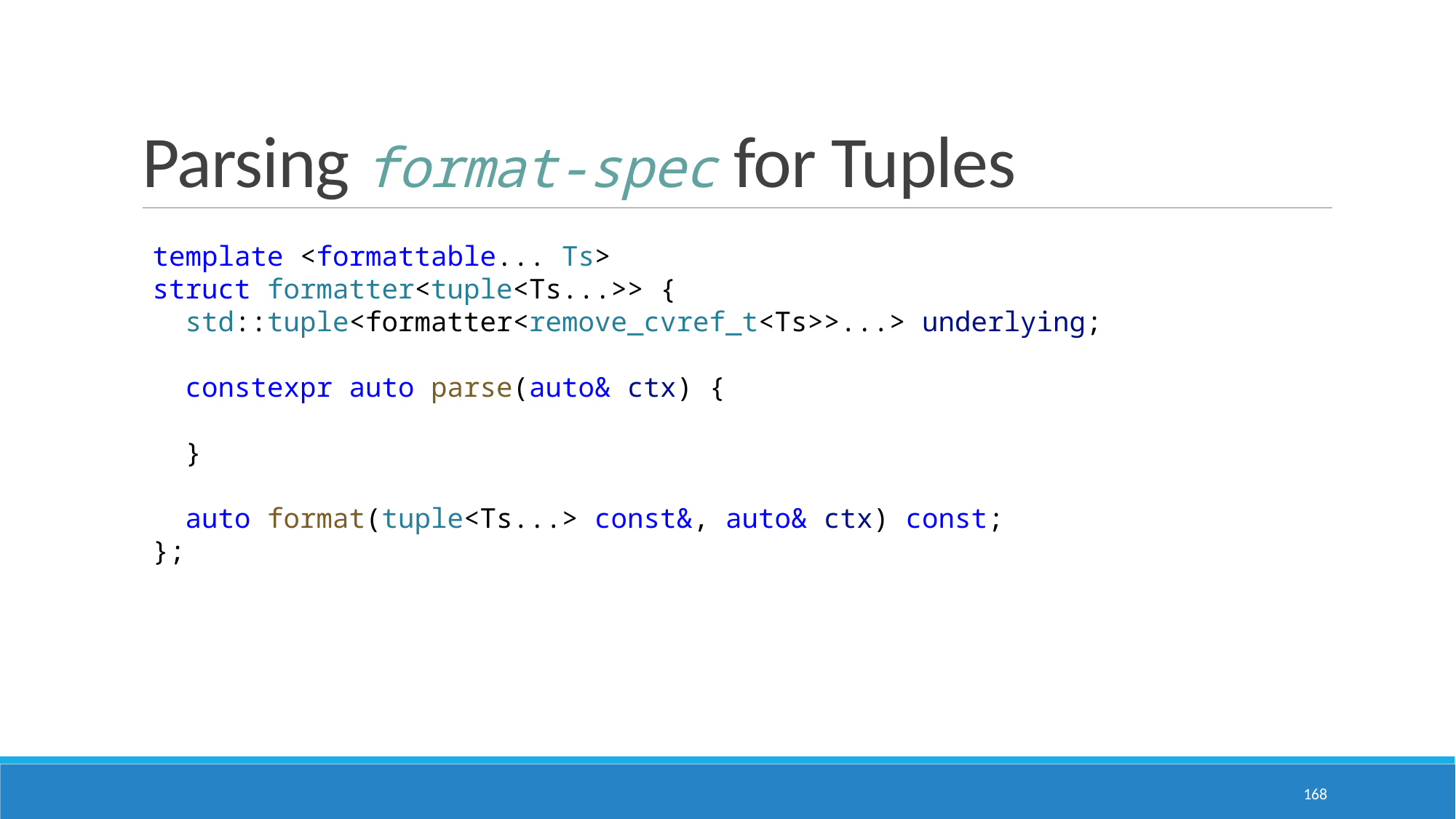

# Parsing format-spec for Tuples
template <formattable... Ts>
struct formatter<tuple<Ts...>> {
  std::tuple<formatter<remove_cvref_t<Ts>>...> underlying;
  constexpr auto parse(auto& ctx) {
  }
  auto format(tuple<Ts...> const&, auto& ctx) const;
};
168